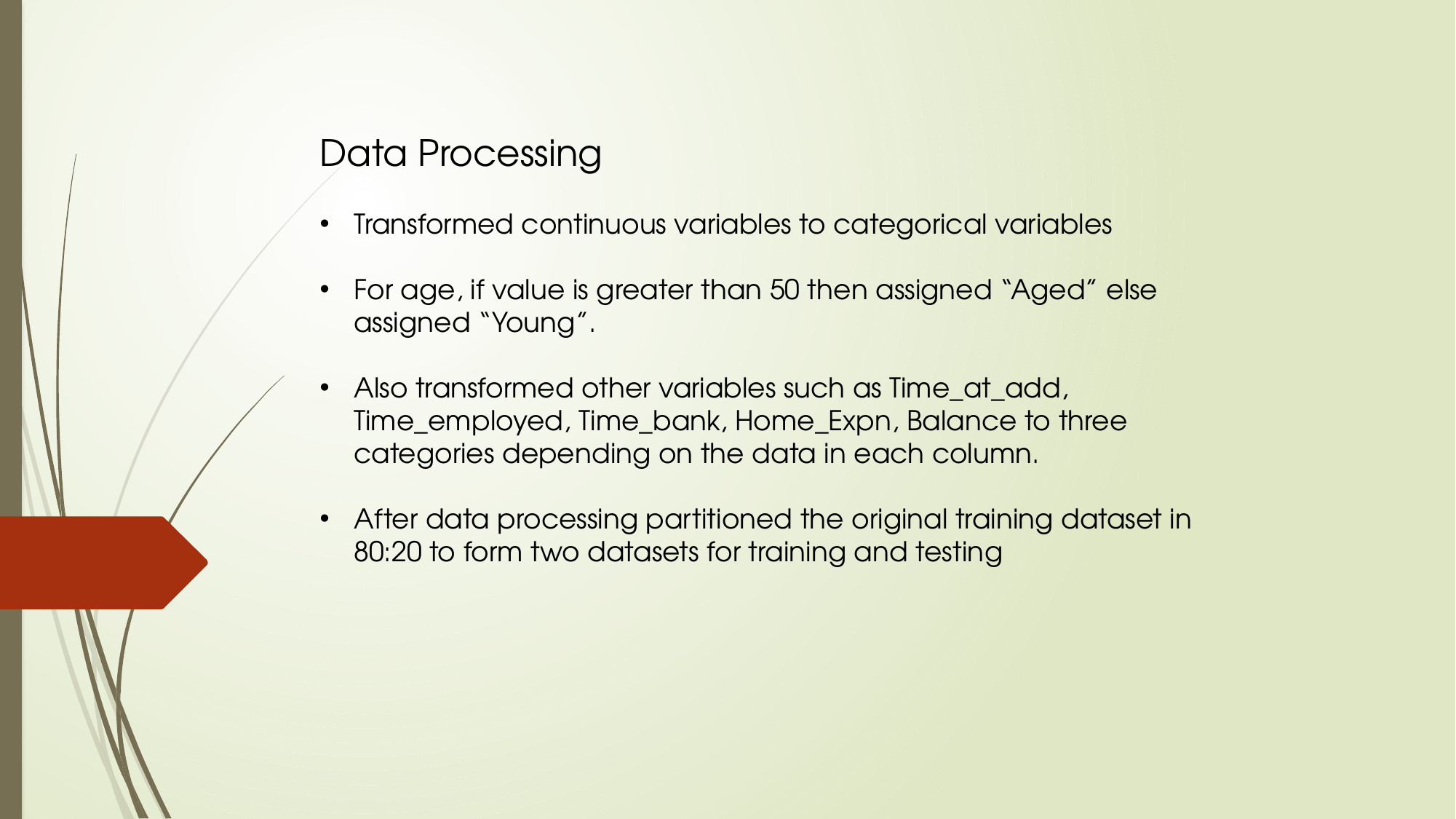

Data Processing

Transformed continuous variables to categorical variables

For age, if value is greater than 50 then assigned “Aged” else assigned “Young”.

Also transformed other variables such as Time_at_add, Time_employed, Time_bank, Home_Expn, Balance to three categories depending on the data in each column.

After data processing partitioned the original training dataset in 80:20 to form two datasets for training and testing